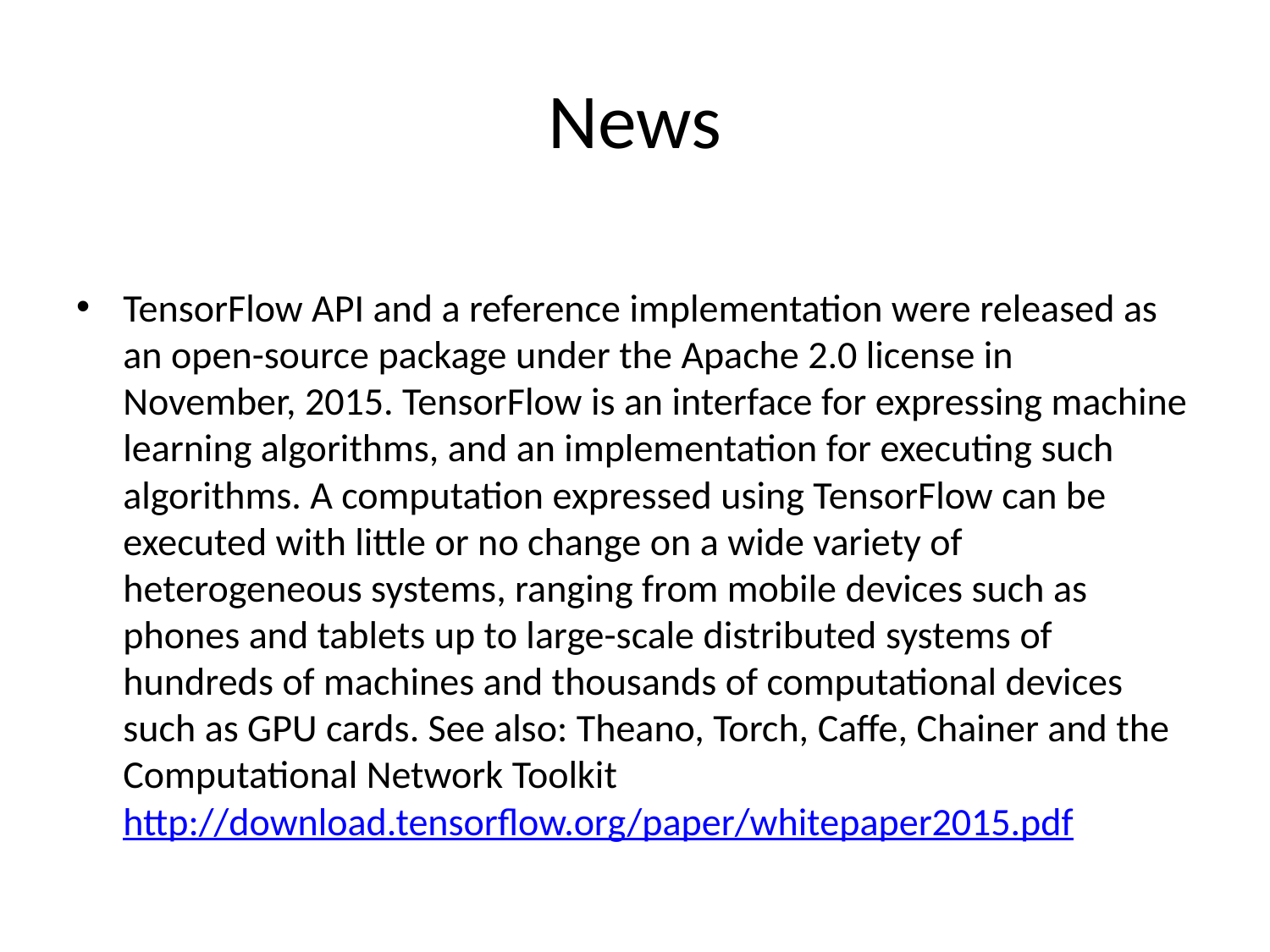

# News

TensorFlow API and a reference implementation were released as an open-source package under the Apache 2.0 license in November, 2015. TensorFlow is an interface for expressing machine learning algorithms, and an implementation for executing such algorithms. A computation expressed using TensorFlow can be executed with little or no change on a wide variety of heterogeneous systems, ranging from mobile devices such as phones and tablets up to large-scale distributed systems of hundreds of machines and thousands of computational devices such as GPU cards. See also: Theano, Torch, Caffe, Chainer and the Computational Network Toolkit http://download.tensorflow.org/paper/whitepaper2015.pdf